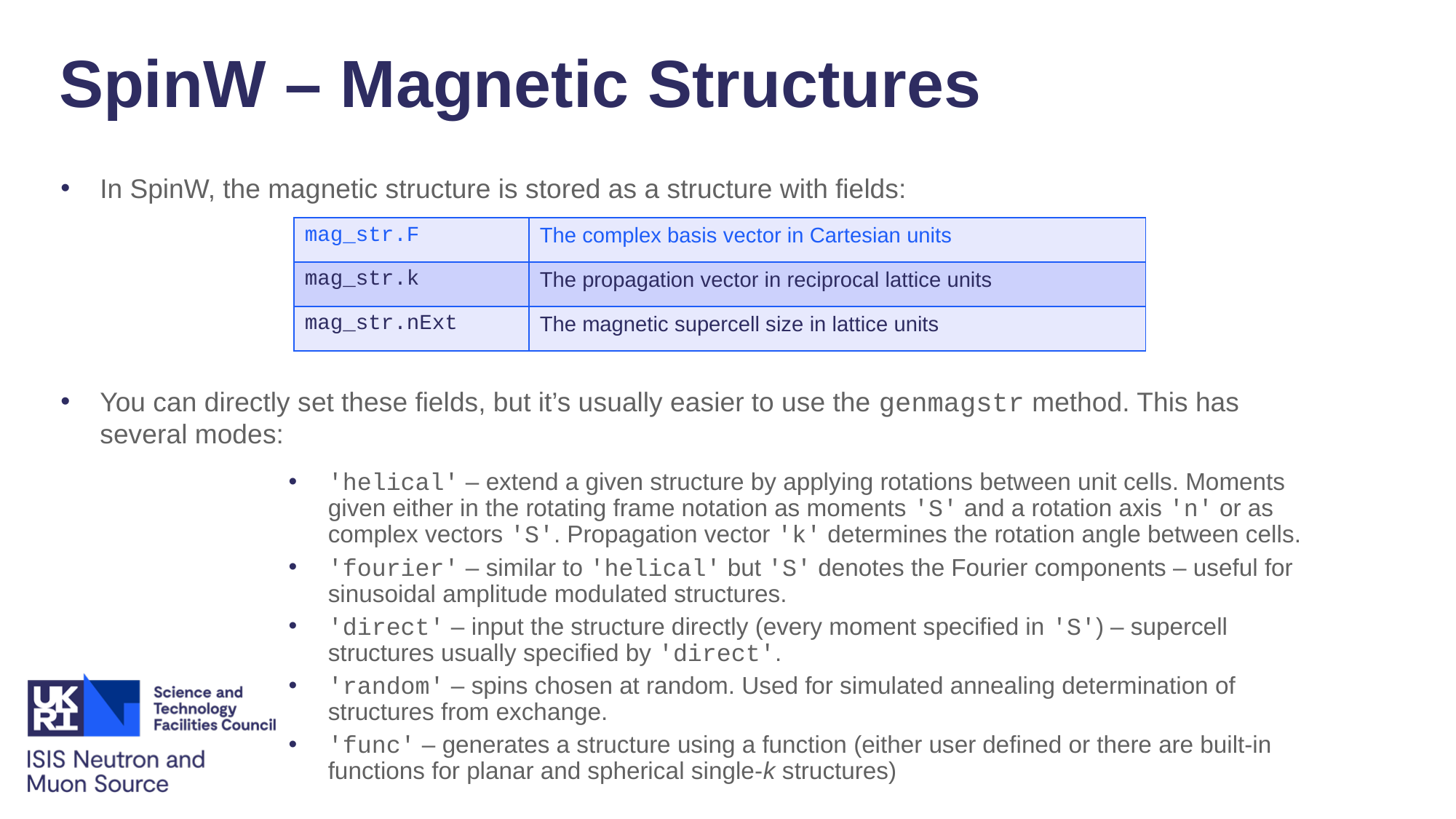

# SpinW – Magnetic Structures
In SpinW, the magnetic structure is stored as a structure with fields:

You can directly set these fields, but it’s usually easier to use the genmagstr method. This has several modes:
'helical' – extend a given structure by applying rotations between unit cells. Moments given either in the rotating frame notation as moments 'S' and a rotation axis 'n' or as complex vectors 'S'. Propagation vector 'k' determines the rotation angle between cells.
'fourier' – similar to 'helical' but 'S' denotes the Fourier components – useful for sinusoidal amplitude modulated structures.
'direct' – input the structure directly (every moment specified in 'S') – supercell structures usually specified by 'direct'.
'random' – spins chosen at random. Used for simulated annealing determination of structures from exchange.
'func' – generates a structure using a function (either user defined or there are built-in functions for planar and spherical single-k structures)
| mag\_str.F | The complex basis vector in Cartesian units |
| --- | --- |
| mag\_str.k | The propagation vector in reciprocal lattice units |
| mag\_str.nExt | The magnetic supercell size in lattice units |